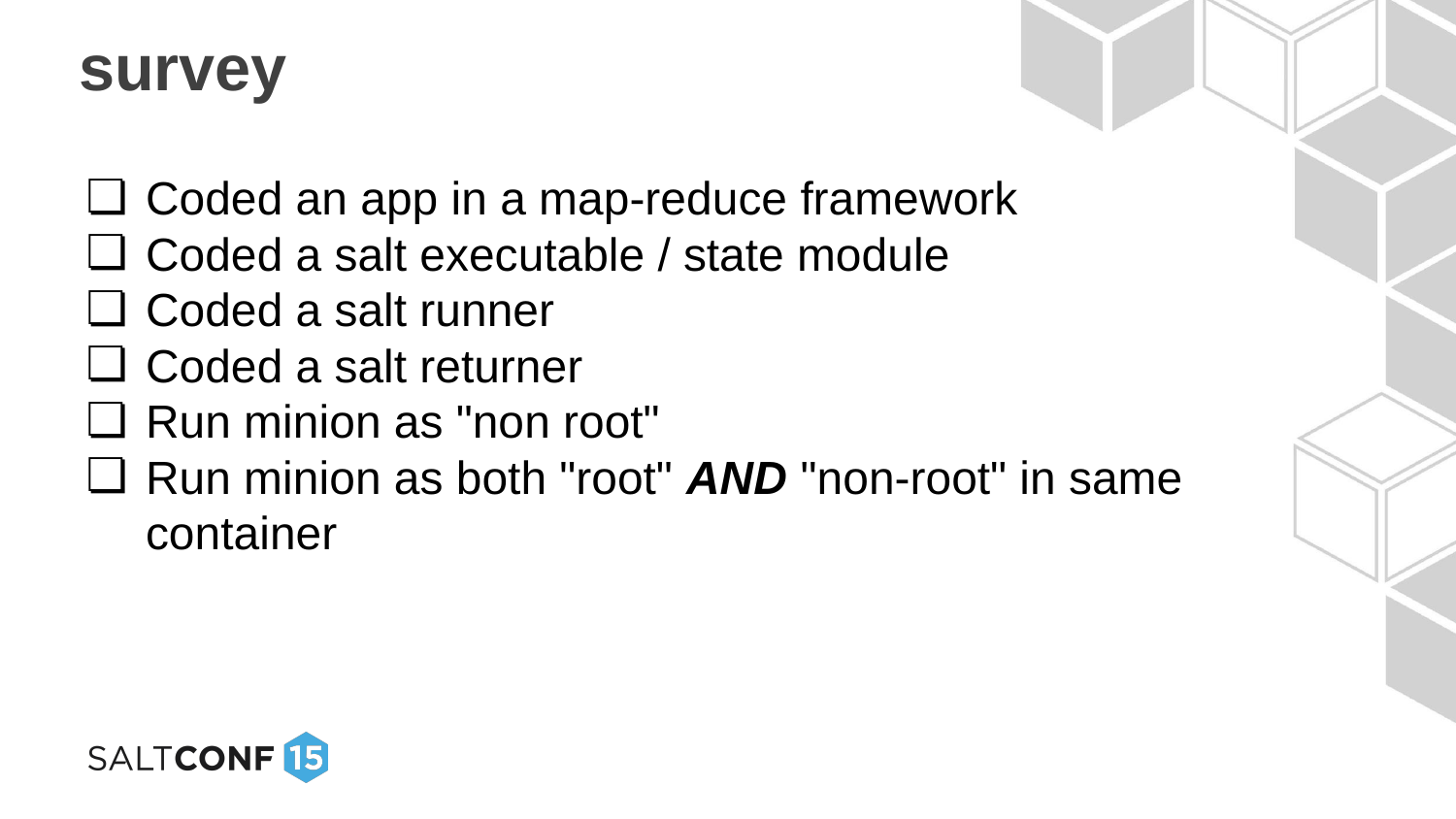

# survey

Coded an app in a map-reduce framework
Coded a salt executable / state module
Coded a salt runner
Coded a salt returner
Run minion as "non root"
Run minion as both "root" AND "non-root" in same container